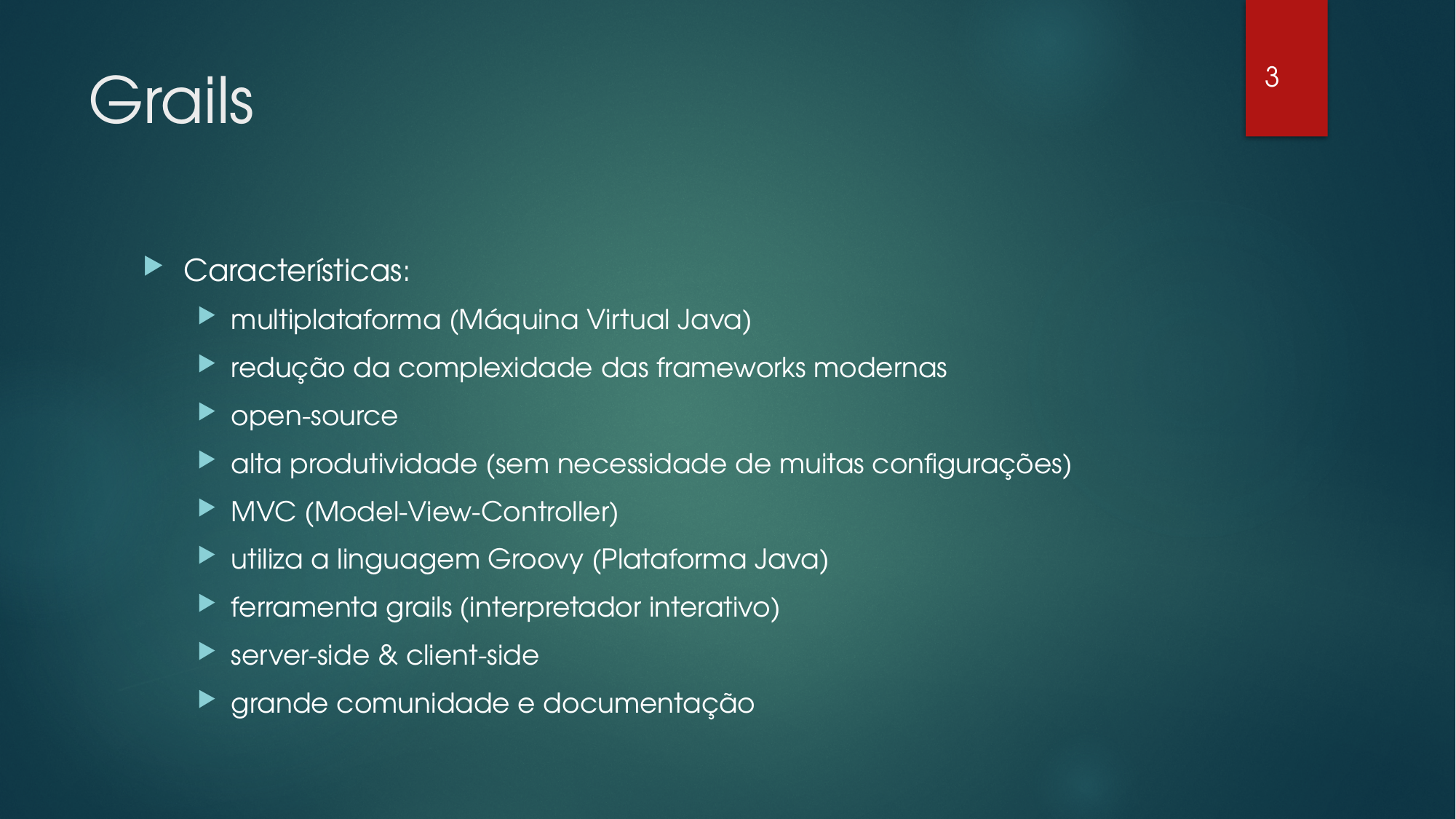

# Grails
3
Características:
multiplataforma (Máquina Virtual Java)
redução da complexidade das frameworks modernas
open-source
alta produtividade (sem necessidade de muitas configurações)
MVC (Model-View-Controller)
utiliza a linguagem Groovy (Plataforma Java)
ferramenta grails (interpretador interativo)
server-side & client-side
grande comunidade e documentação